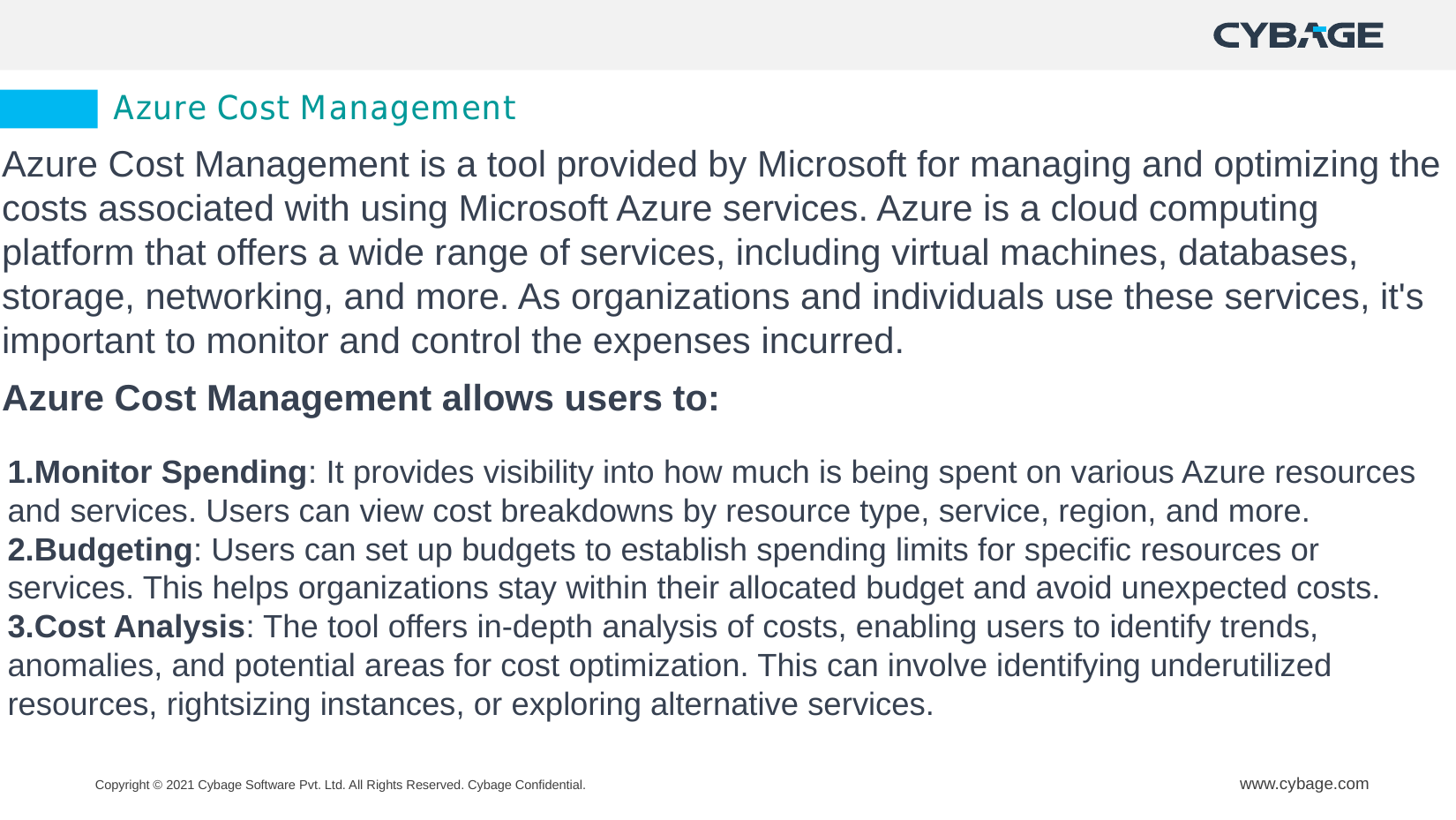

# Azure Cost Management
Azure Cost Management is a tool provided by Microsoft for managing and optimizing the costs associated with using Microsoft Azure services. Azure is a cloud computing platform that offers a wide range of services, including virtual machines, databases, storage, networking, and more. As organizations and individuals use these services, it's important to monitor and control the expenses incurred.

Azure Cost Management allows users to:

Monitor Spending: It provides visibility into how much is being spent on various Azure resources and services. Users can view cost breakdowns by resource type, service, region, and more.
Budgeting: Users can set up budgets to establish spending limits for specific resources or services. This helps organizations stay within their allocated budget and avoid unexpected costs.
Cost Analysis: The tool offers in-depth analysis of costs, enabling users to identify trends, anomalies, and potential areas for cost optimization. This can involve identifying underutilized resources, rightsizing instances, or exploring alternative services.